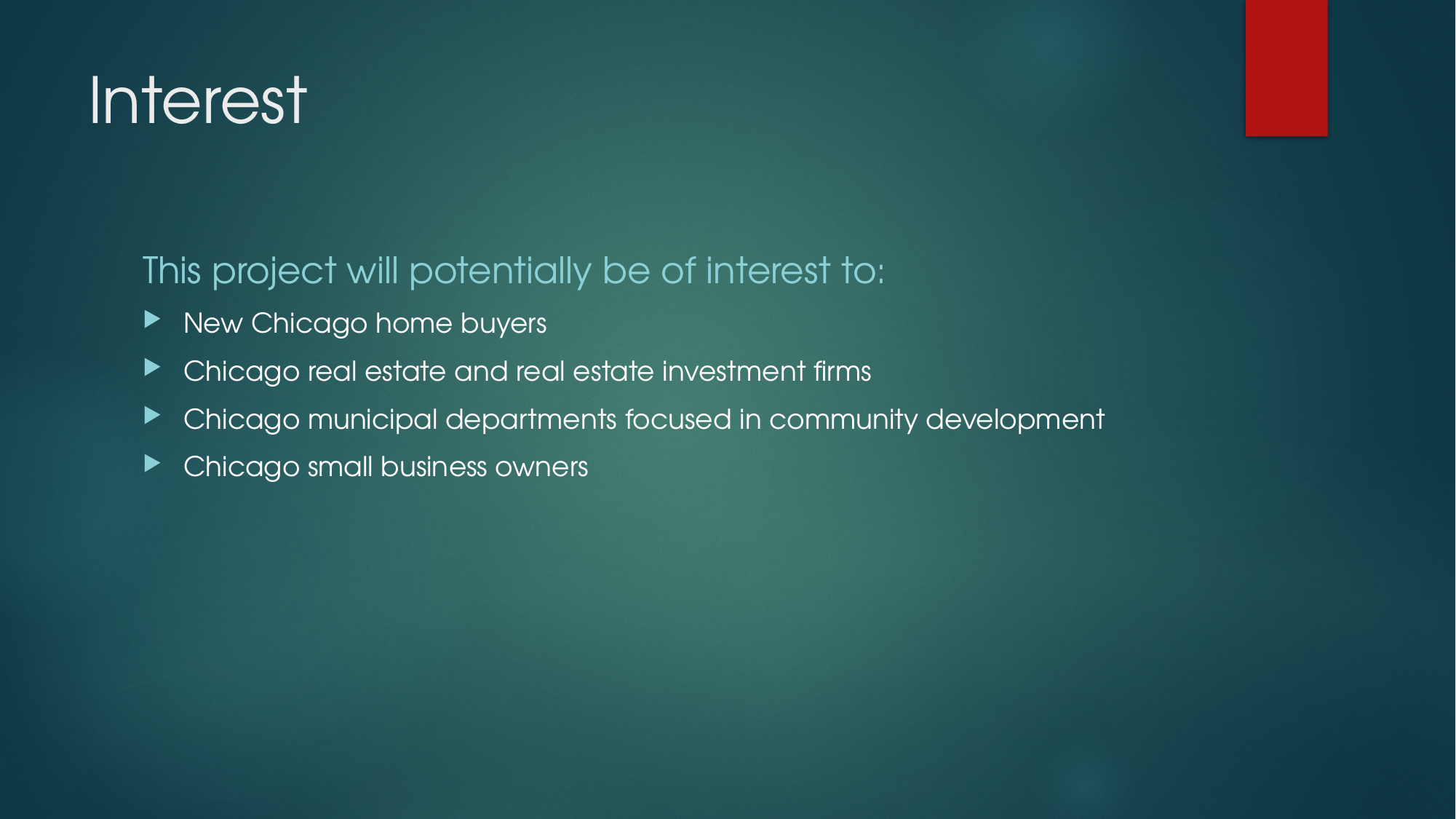

# Interest
This project will potentially be of interest to:
New Chicago home buyers
Chicago real estate and real estate investment firms
Chicago municipal departments focused in community development
Chicago small business owners